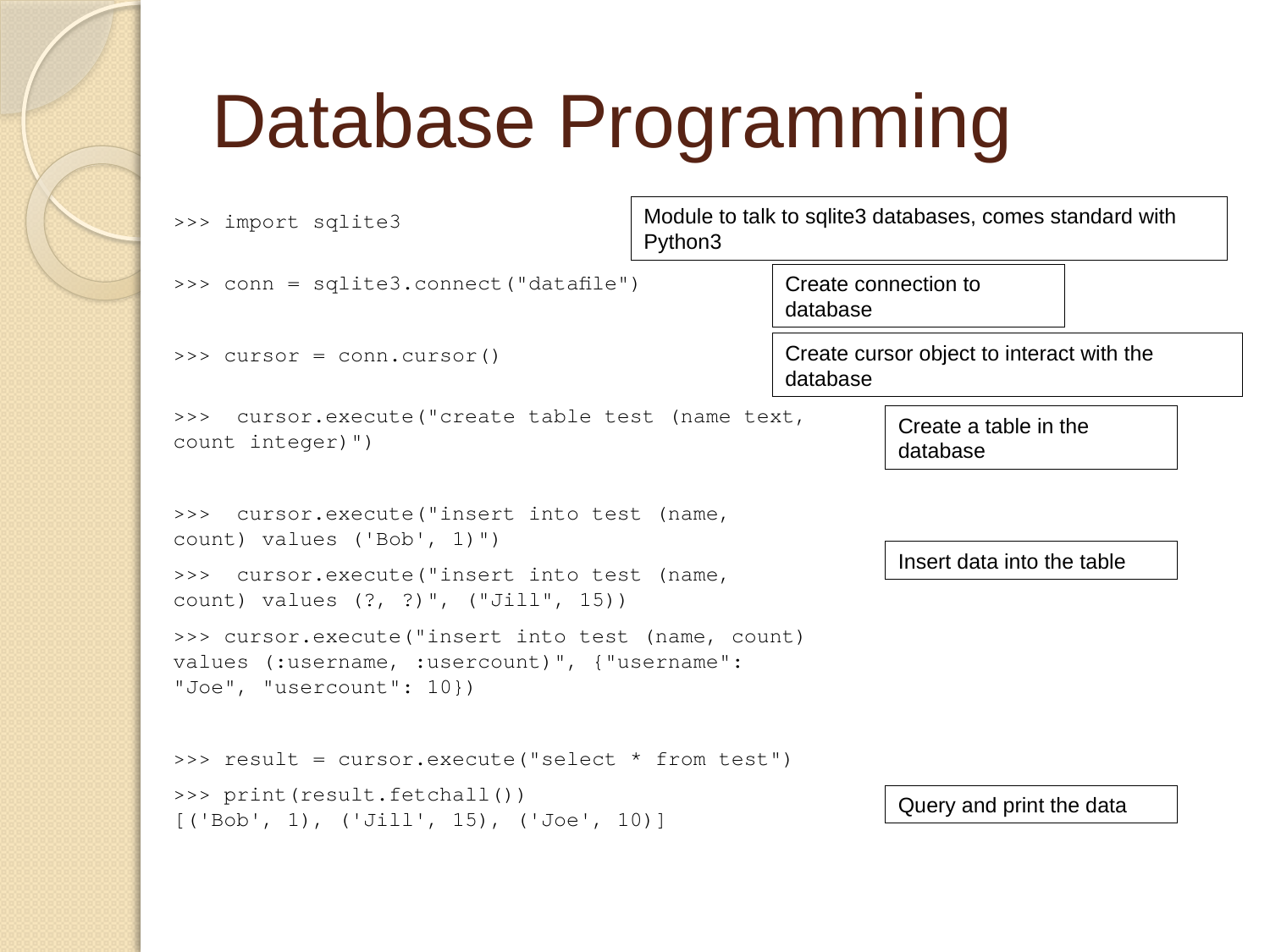

# Database Programming
Module to talk to sqlite3 databases, comes standard with Python3
>>> import sqlite3
>>> conn = sqlite3.connect("datafile")

>>> cursor = conn.cursor()
>>>  cursor.execute("create table test (name text, count integer)")

>>>  cursor.execute("insert into test (name, count) values ('Bob', 1)")
>>>  cursor.execute("insert into test (name, count) values (?, ?)", ("Jill", 15))
>>> cursor.execute("insert into test (name, count) values (:username, :usercount)", {"username": "Joe", "usercount": 10})

>>> result = cursor.execute("select * from test")
>>> print(result.fetchall())
[('Bob', 1), ('Jill', 15), ('Joe', 10)]
Create connection to database
Create cursor object to interact with the database
Create a table in the database
Insert data into the table
Query and print the data